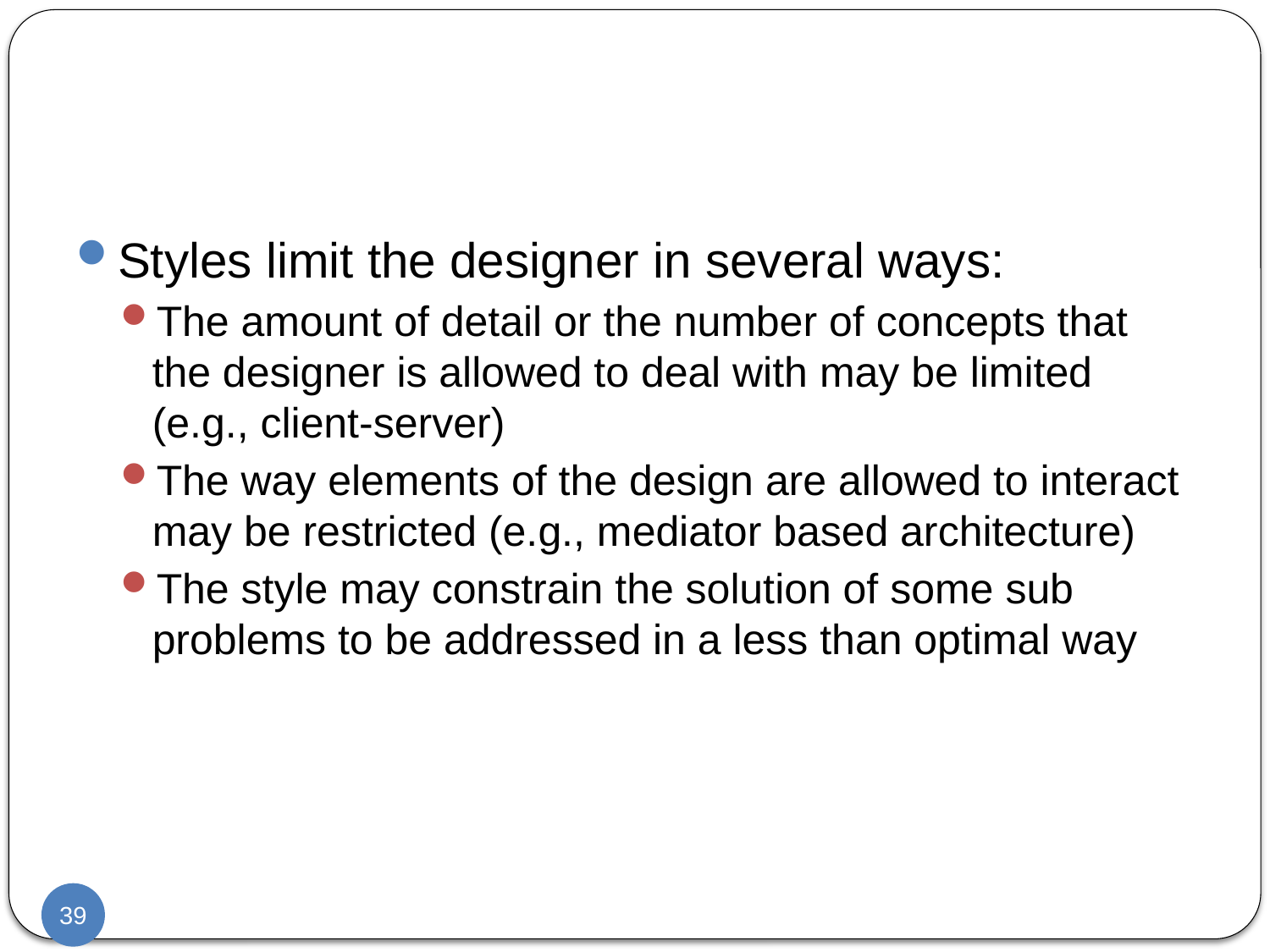

Styles limit the designer in several ways:
The amount of detail or the number of concepts that the designer is allowed to deal with may be limited (e.g., client-server)
The way elements of the design are allowed to interact may be restricted (e.g., mediator based architecture)
The style may constrain the solution of some sub problems to be addressed in a less than optimal way
39
39